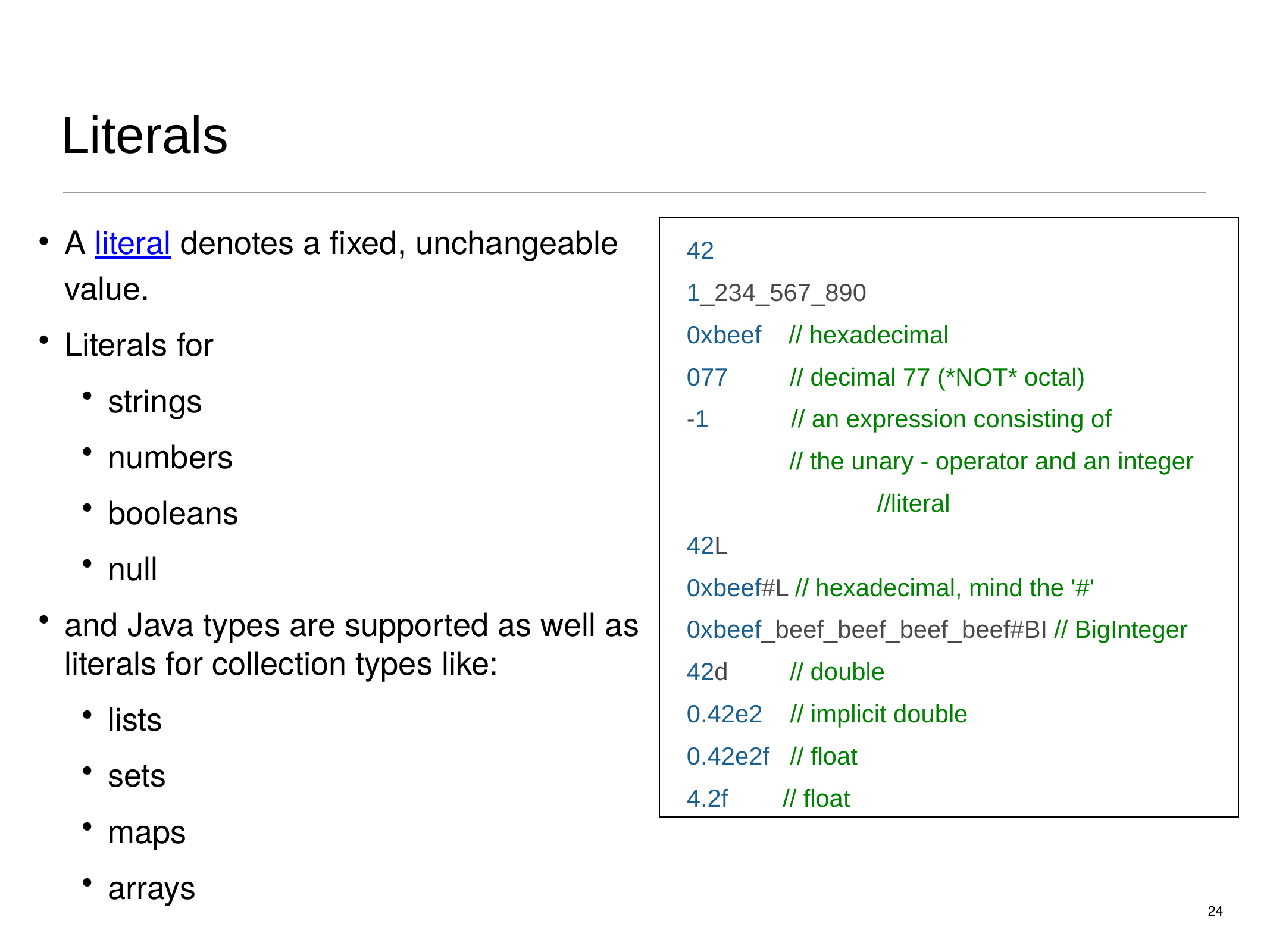

# Literals
42
1_234_567_890
0xbeef    // hexadecimal
077         // decimal 77 (*NOT* octal)
-1            // an expression consisting of
               // the unary - operator and an integer
		     //literal
42L
0xbeef#L // hexadecimal, mind the '#'
0xbeef_beef_beef_beef_beef#BI // BigInteger
42d         // double
0.42e2    // implicit double
0.42e2f   // float
4.2f        // float
A literal denotes a fixed, unchangeable value.
Literals for
strings
numbers
booleans
null
and Java types are supported as well as literals for collection types like:
lists
sets
maps
arrays
24